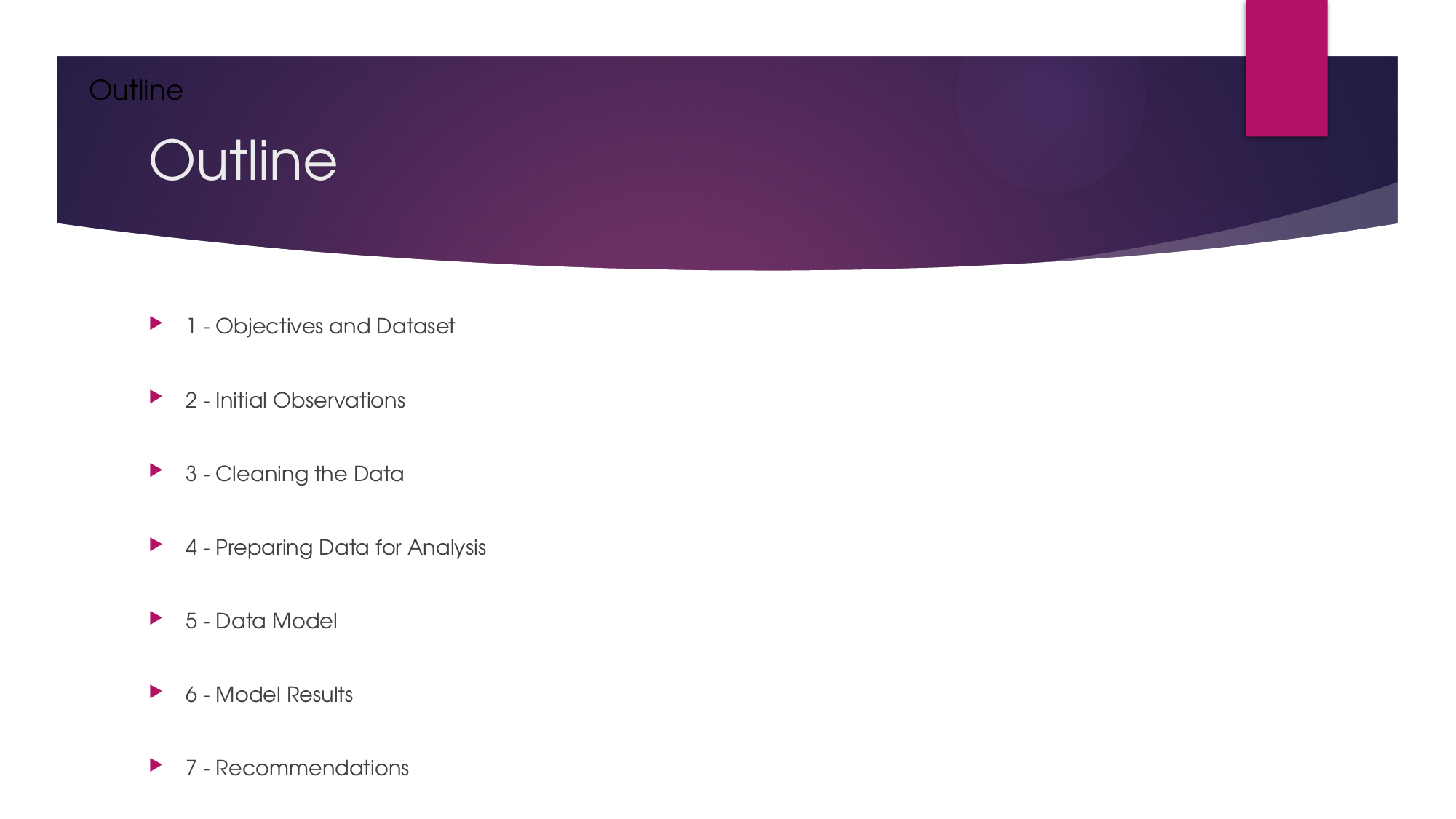

Outline
# Outline
1 - Objectives and Dataset

2 - Initial Observations

3 - Cleaning the Data

4 - Preparing Data for Analysis

5 - Data Model

6 - Model Results

7 - Recommendations